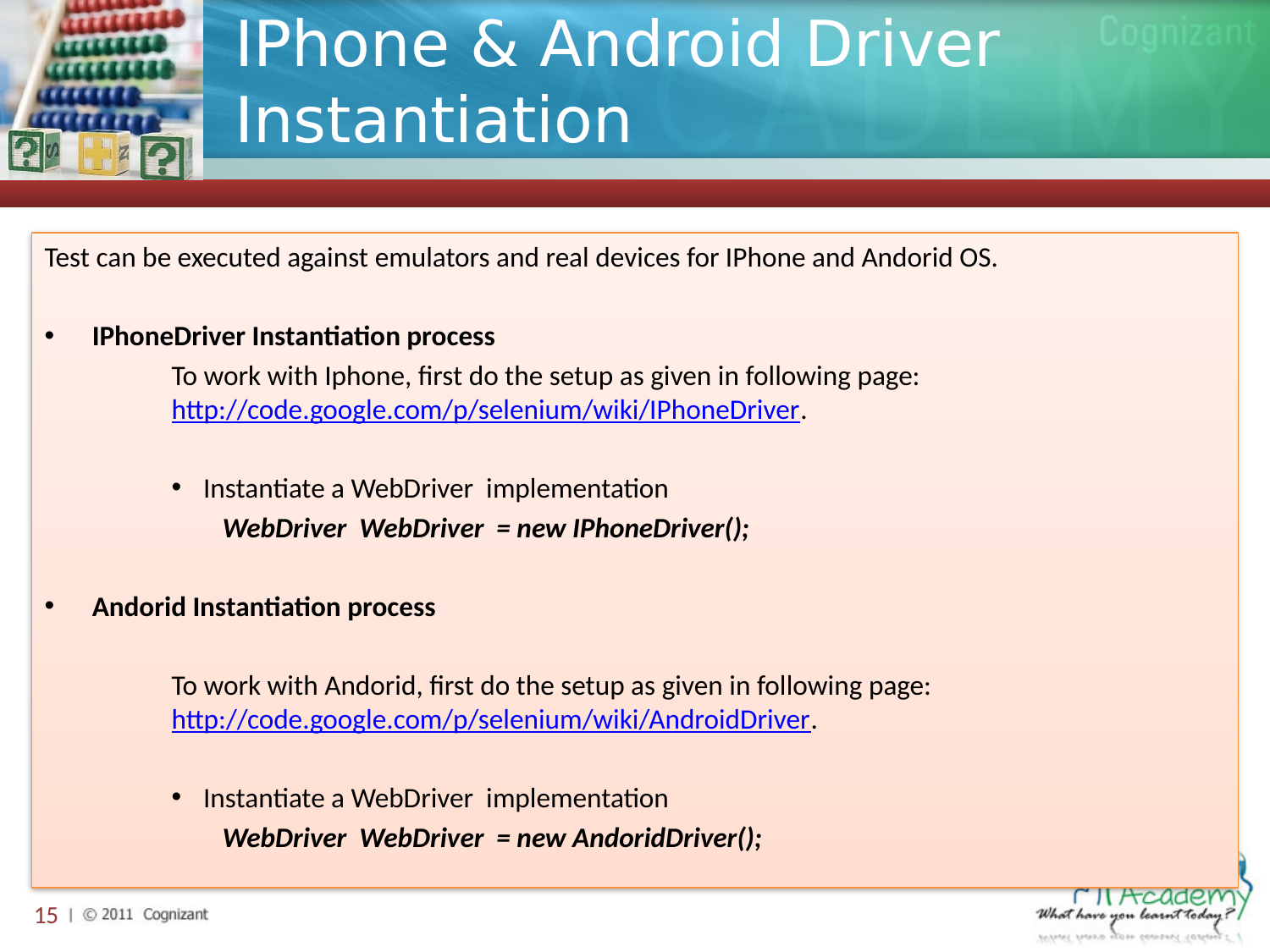

# IPhone & Android Driver Instantiation
Test can be executed against emulators and real devices for IPhone and Andorid OS.

IPhoneDriver Instantiation process
To work with Iphone, first do the setup as given in following page: http://code.google.com/p/selenium/wiki/IPhoneDriver.

Instantiate a WebDriver  implementation
        WebDriver  WebDriver  = new IPhoneDriver();

Andorid Instantiation process

To work with Andorid, first do the setup as given in following page: http://code.google.com/p/selenium/wiki/AndroidDriver.

Instantiate a WebDriver  implementation
        WebDriver  WebDriver  = new AndoridDriver();

15